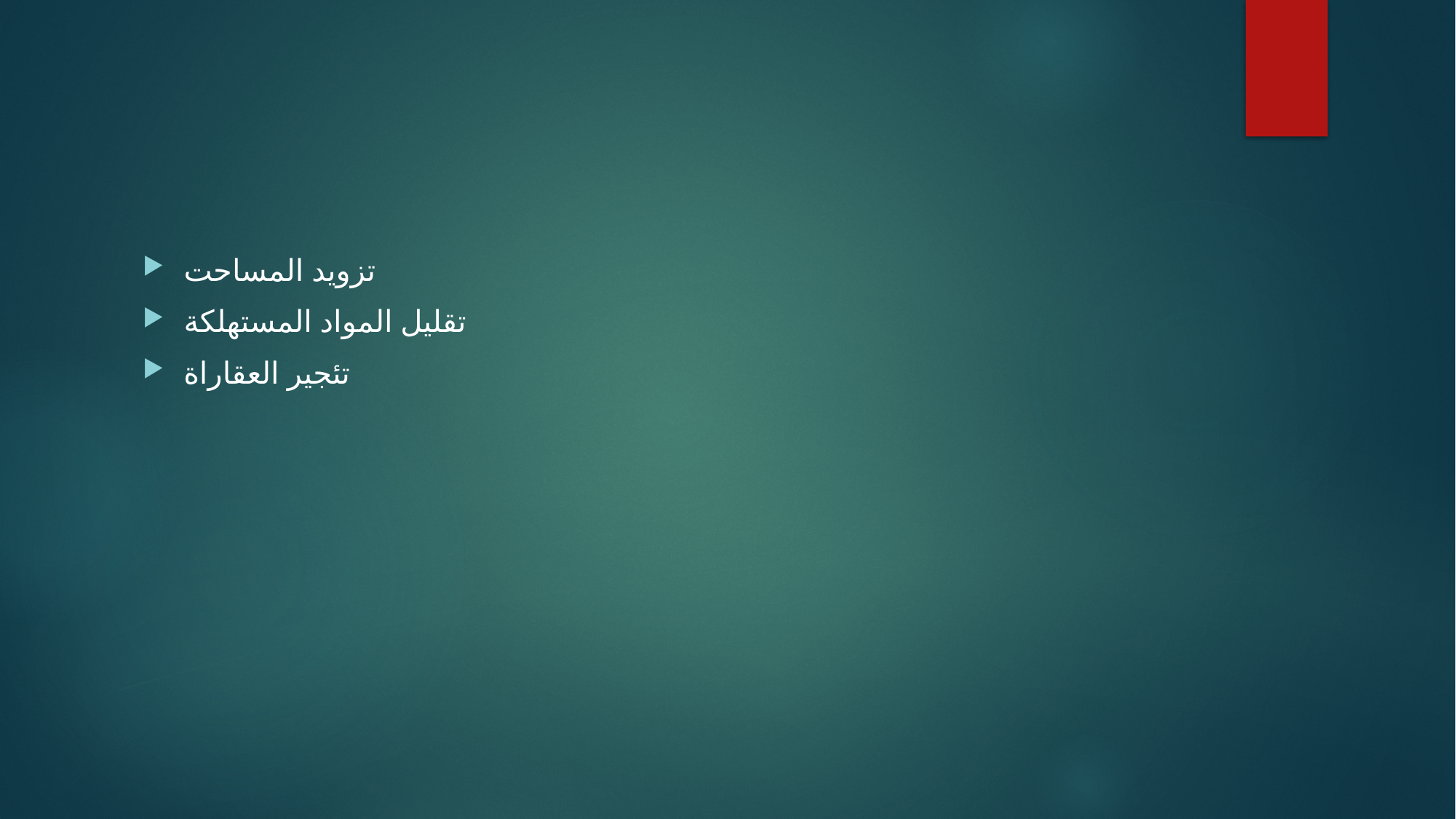

#
تزويد المساحت
تقليل المواد المستهلكة
تئجير العقاراة